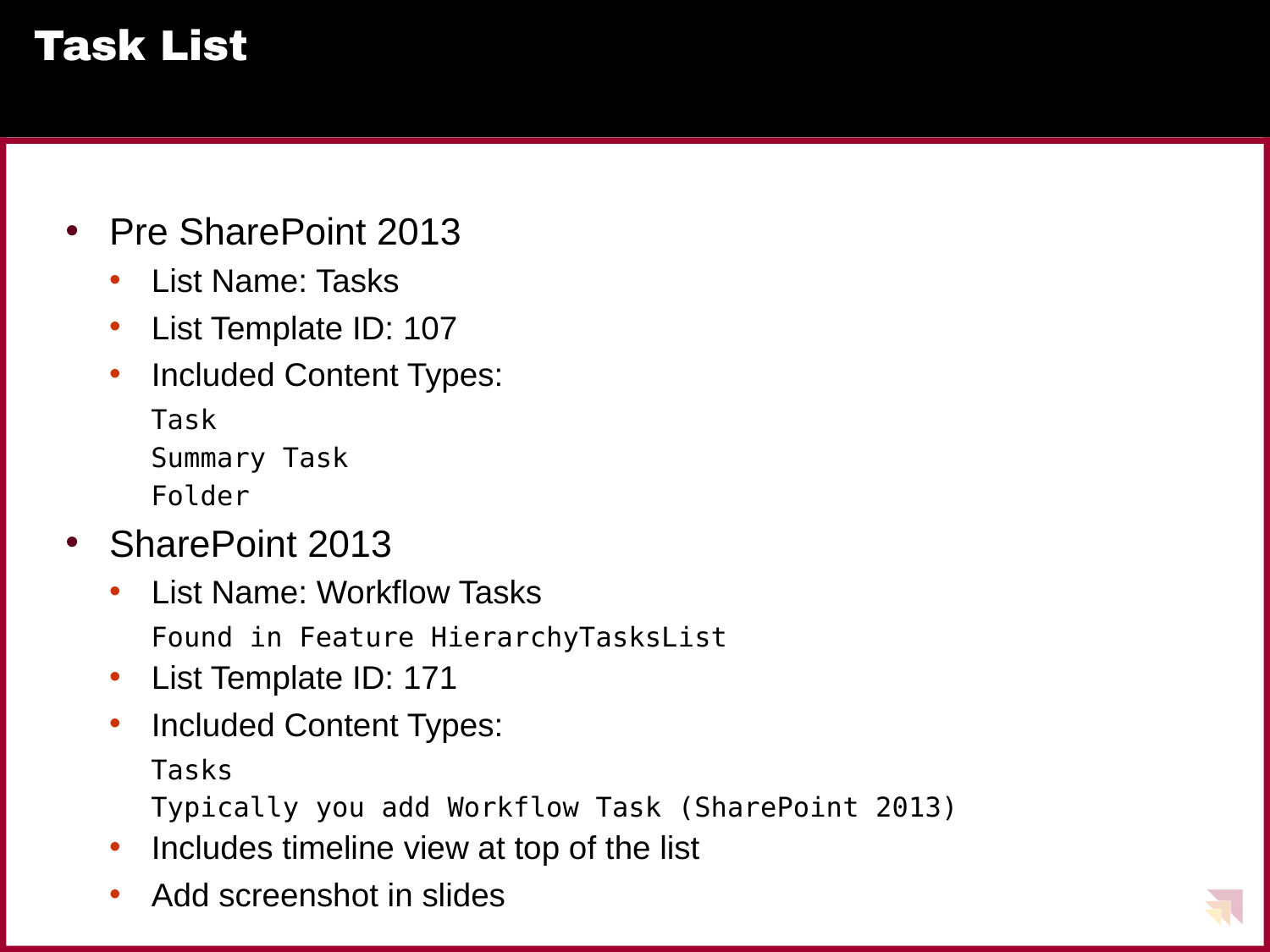

# Task List
Pre SharePoint 2013
List Name: Tasks
List Template ID: 107
Included Content Types:
Task
Summary Task
Folder
SharePoint 2013
List Name: Workflow Tasks
Found in Feature HierarchyTasksList
List Template ID: 171
Included Content Types:
Tasks
Typically you add Workflow Task (SharePoint 2013)
Includes timeline view at top of the list
Add screenshot in slides